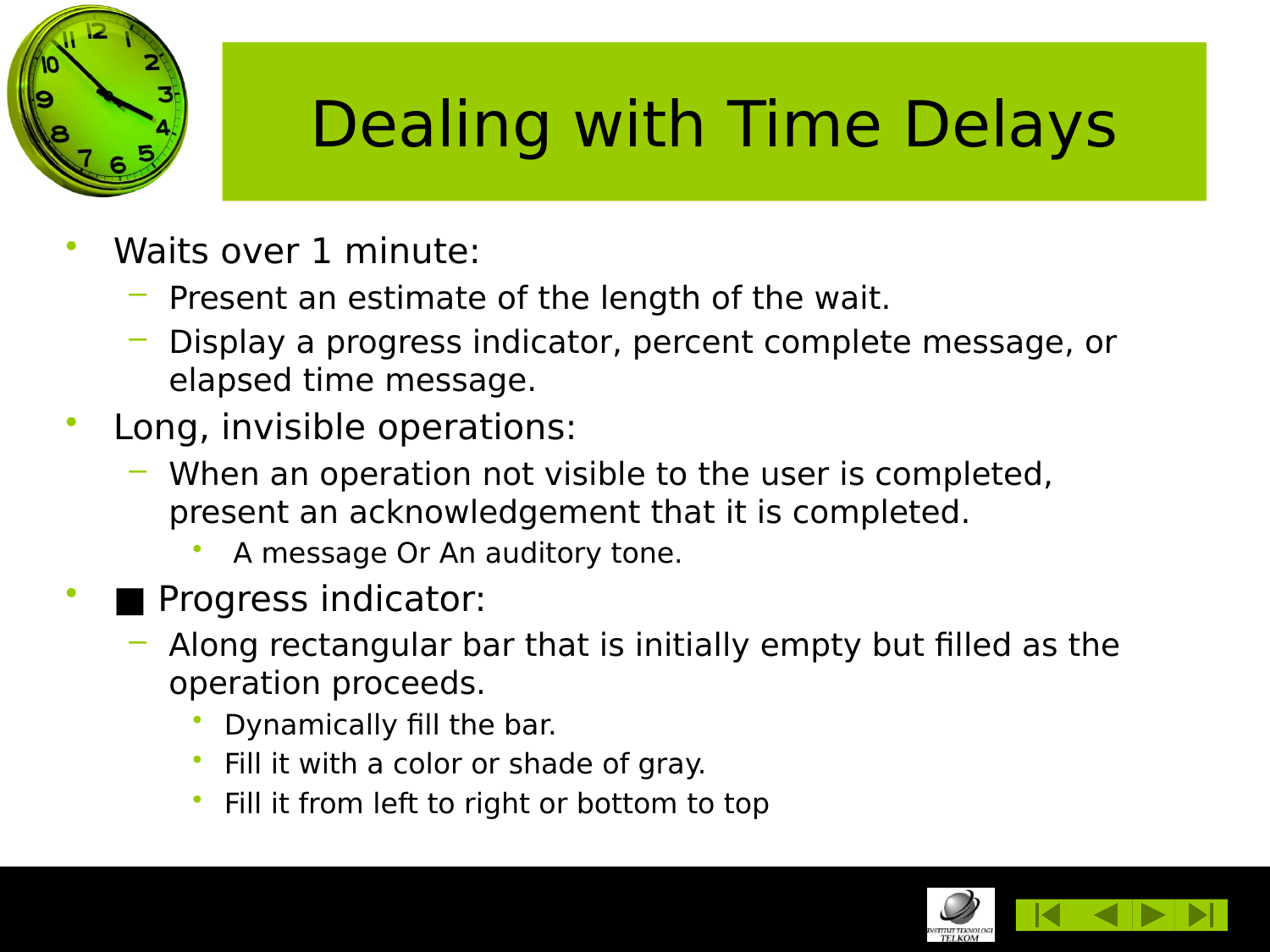

# Dealing with Time Delays
Waits over 1 minute:
Present an estimate of the length of the wait.
Display a progress indicator, percent complete message, or elapsed time message.
Long, invisible operations:
When an operation not visible to the user is completed, present an acknowledgement that it is completed.
 A message Or An auditory tone.
■ Progress indicator:
Along rectangular bar that is initially empty but filled as the operation proceeds.
Dynamically fill the bar.
Fill it with a color or shade of gray.
Fill it from left to right or bottom to top